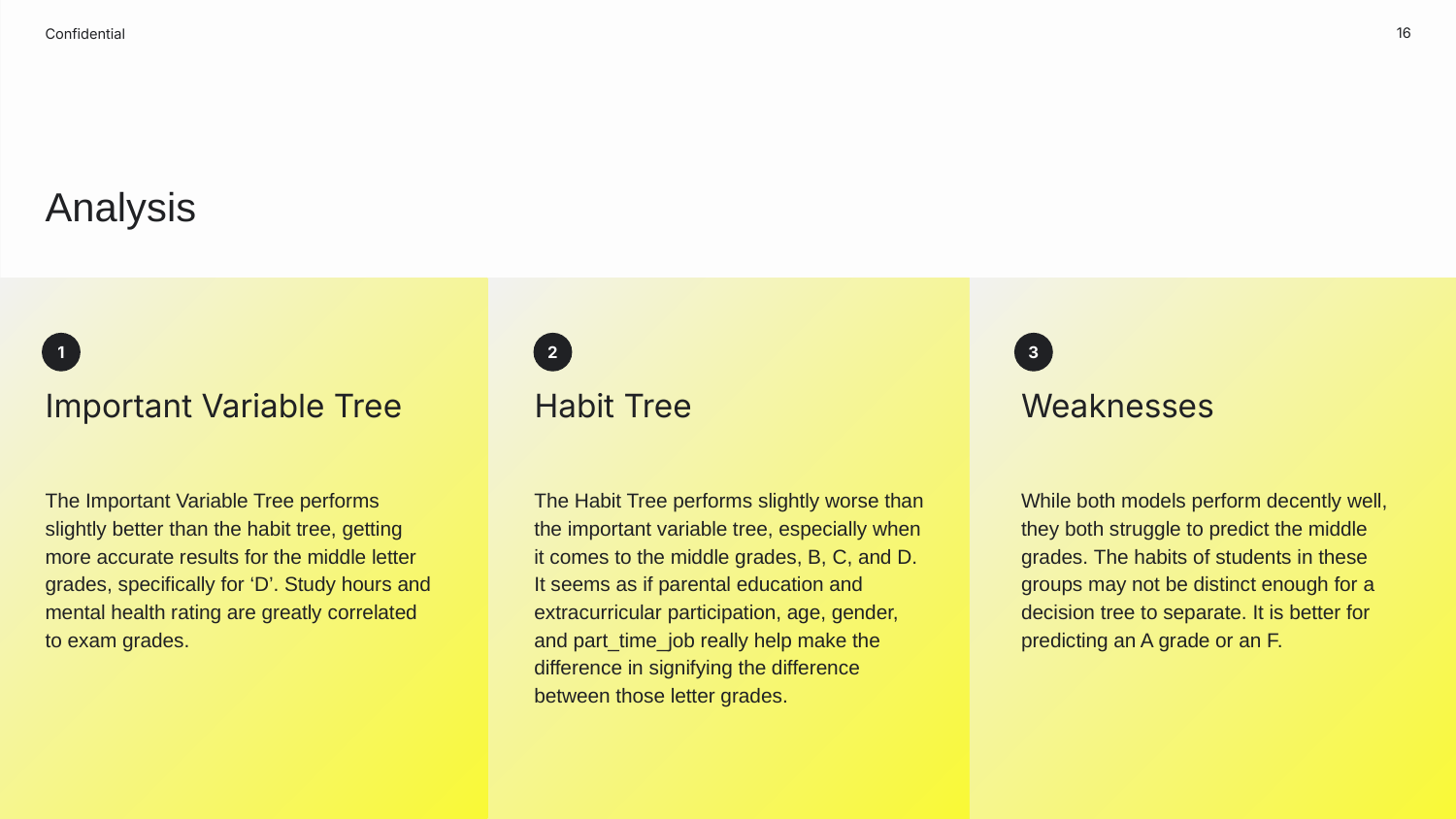

16
# Analysis

1
2
3
Important Variable Tree
Habit Tree
Weaknesses
The Important Variable Tree performs slightly better than the habit tree, getting more accurate results for the middle letter grades, specifically for ‘D’. Study hours and mental health rating are greatly correlated to exam grades.
The Habit Tree performs slightly worse than the important variable tree, especially when it comes to the middle grades, B, C, and D. It seems as if parental education and extracurricular participation, age, gender, and part_time_job really help make the difference in signifying the difference between those letter grades.
While both models perform decently well, they both struggle to predict the middle grades. The habits of students in these groups may not be distinct enough for a decision tree to separate. It is better for predicting an A grade or an F.